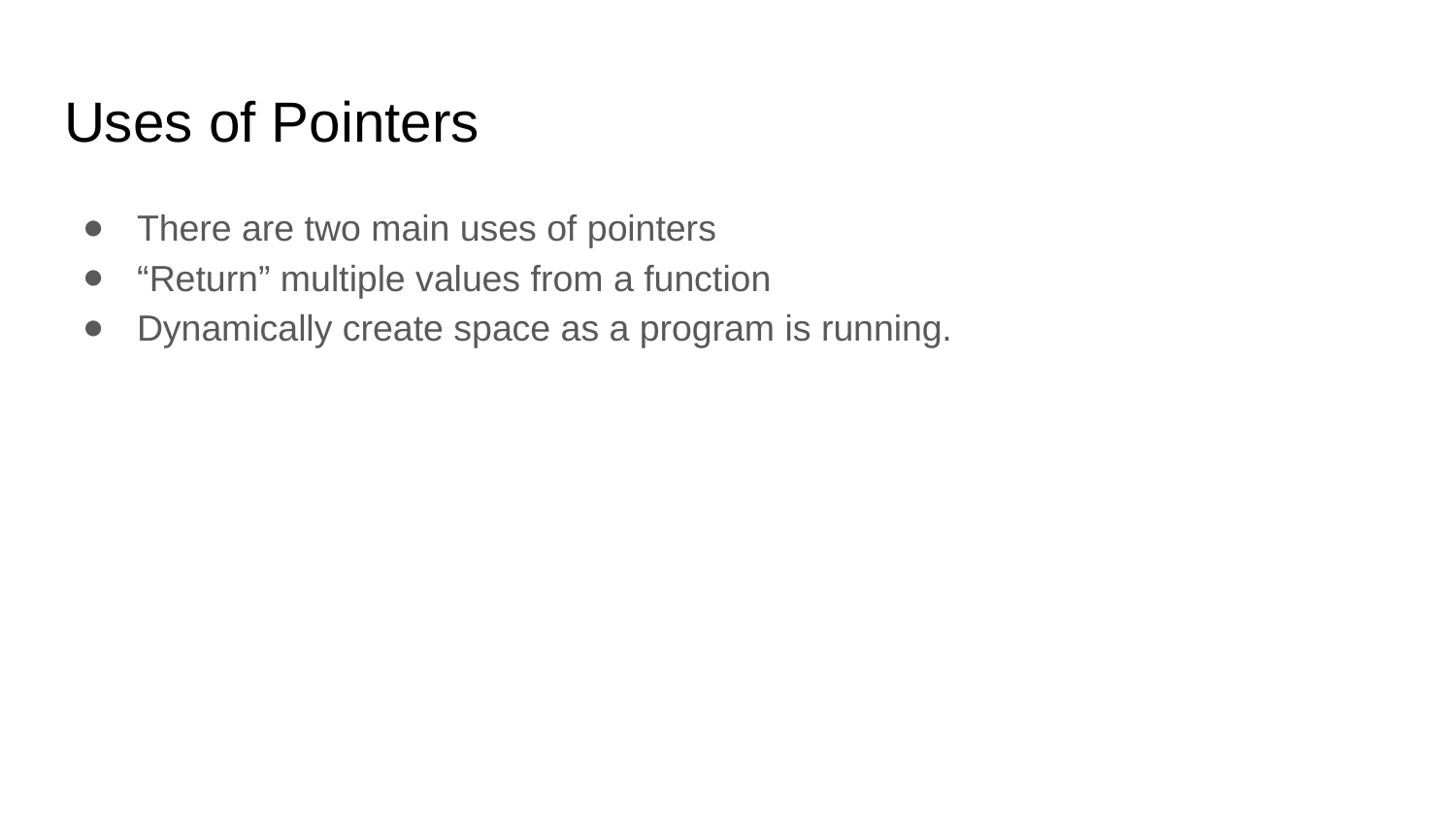

# Uses of Pointers
There are two main uses of pointers
“Return” multiple values from a function
Dynamically create space as a program is running.